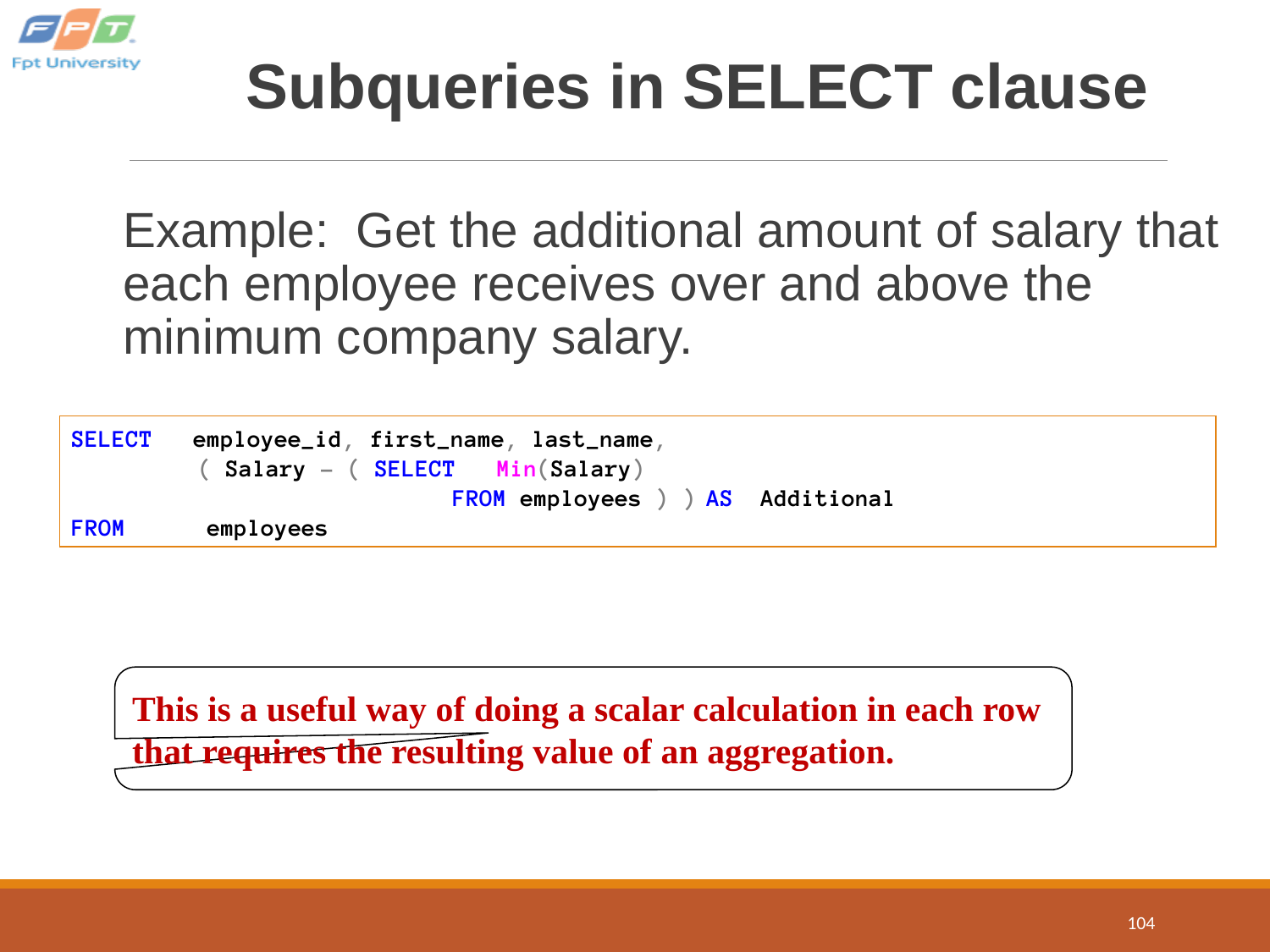

# Subqueries in SELECT clause
Example:  Get the additional amount of salary that each employee receives over and above the minimum company salary.

SELECT   employee_id, first_name, last_name,
	( Salary - ( SELECT   Min(Salary)
			FROM employees ) )	AS  Additional
FROM      employees
This is a useful way of doing a scalar calculation in each row
that requires the resulting value of an aggregation.
104